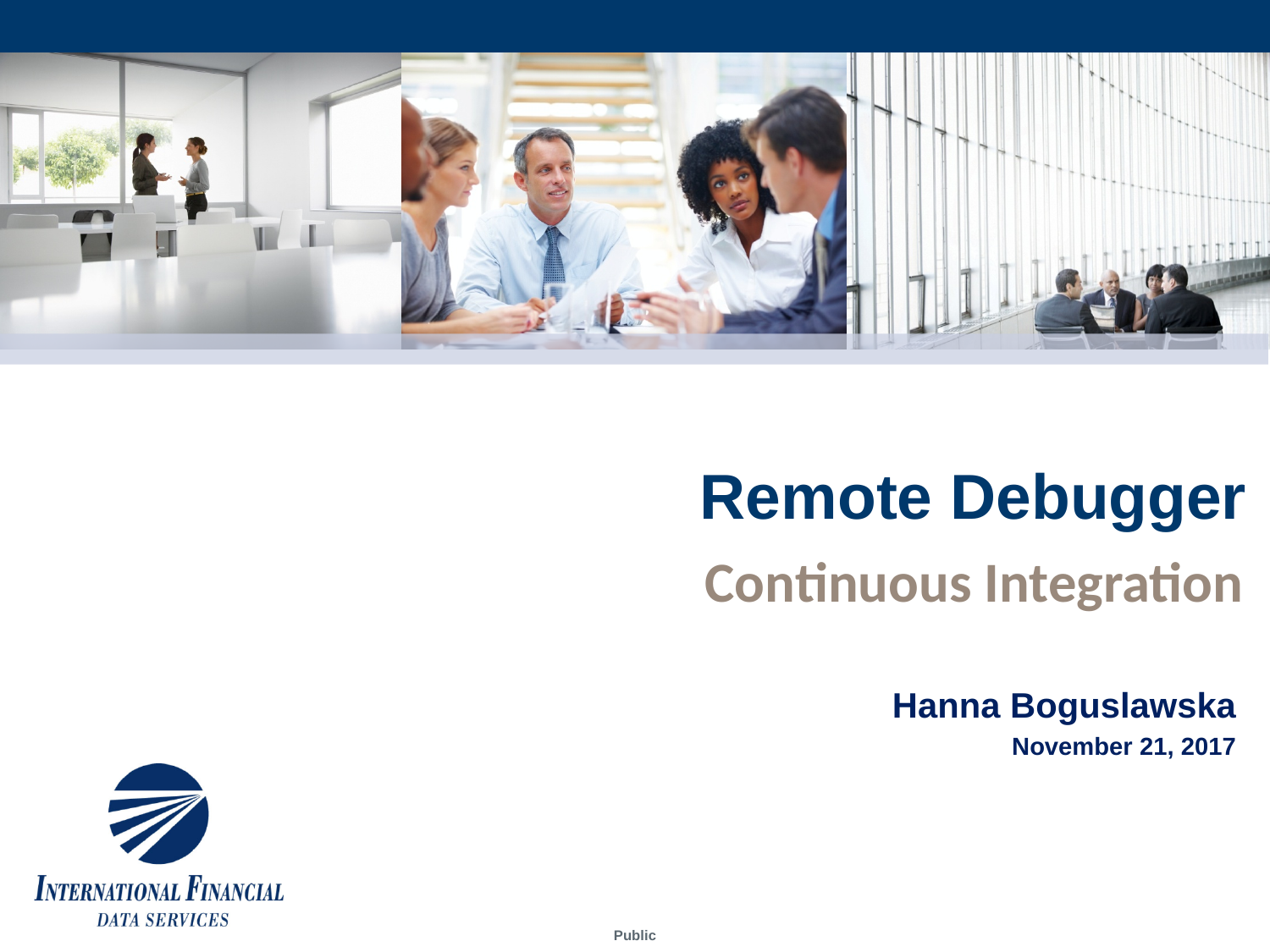

Remote Debugger

Continuous Integration
Hanna Boguslawska
November 21, 2017
Public